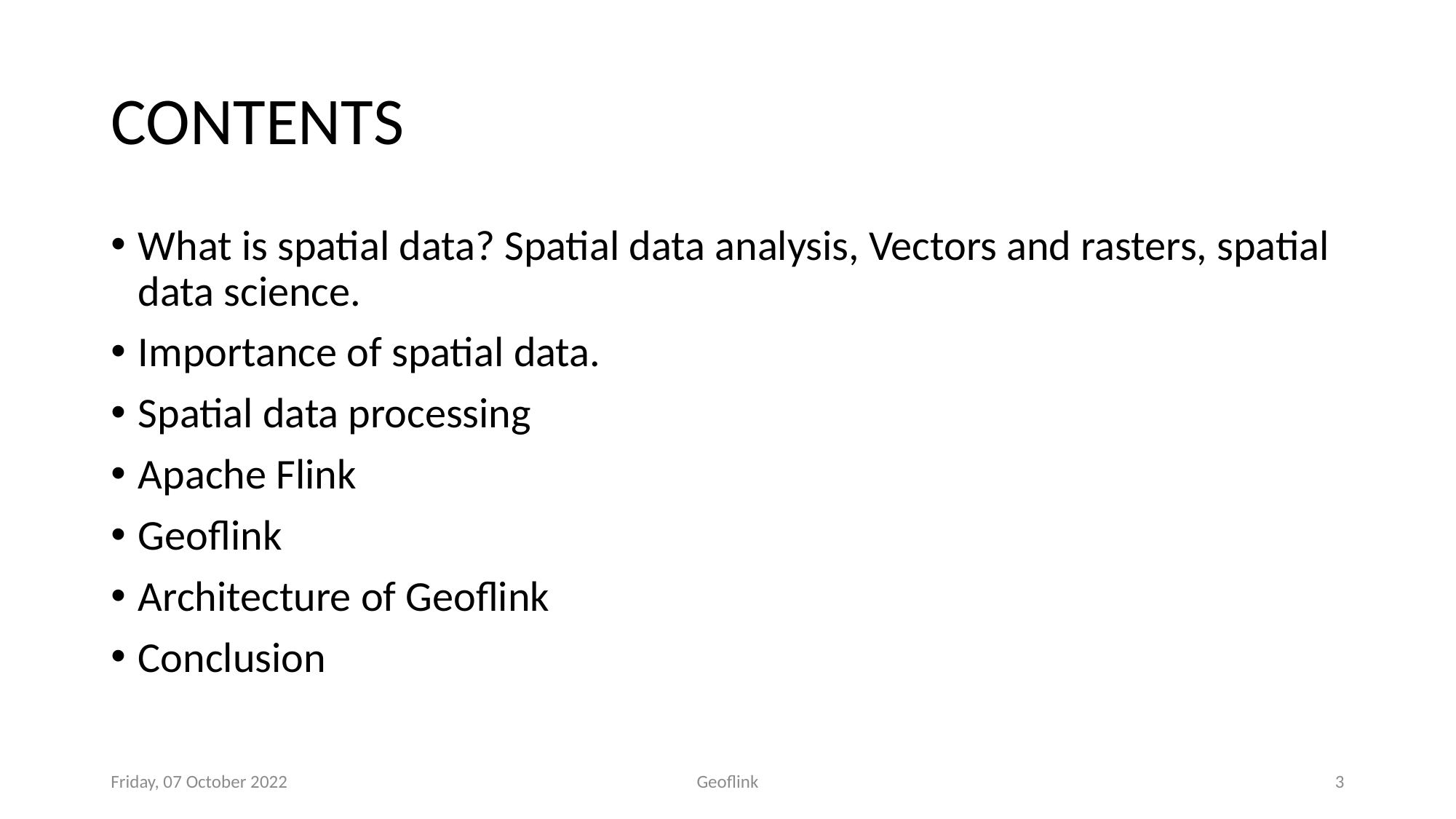

# CONTENTS
What is spatial data? Spatial data analysis, Vectors and rasters, spatial data science.
Importance of spatial data.
Spatial data processing
Apache Flink
Geoflink
Architecture of Geoflink
Conclusion
Friday, 07 October 2022
Geoflink
3